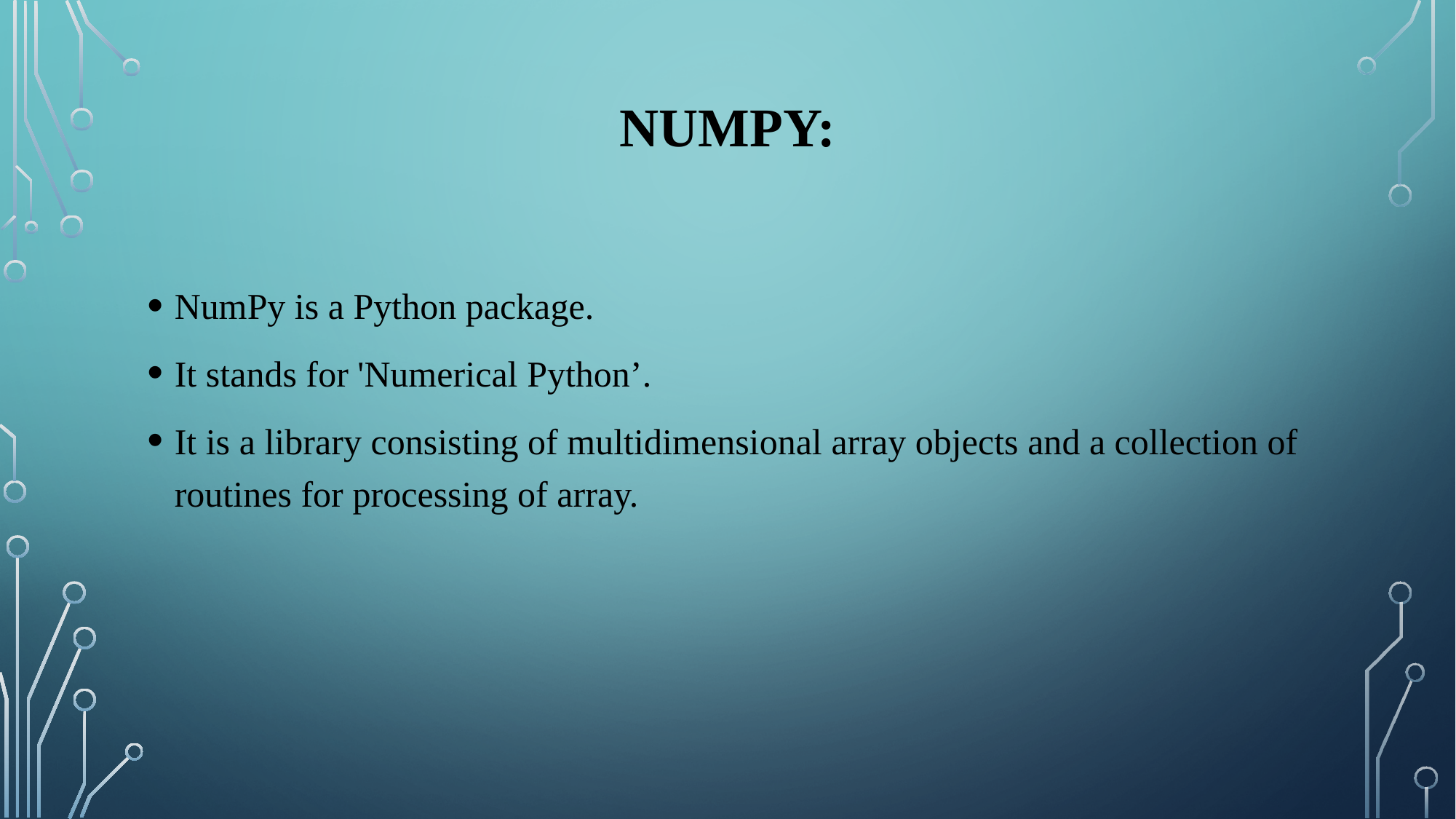

# NUMPY:
NumPy is a Python package.
It stands for 'Numerical Python’.
It is a library consisting of multidimensional array objects and a collection of routines for processing of array.